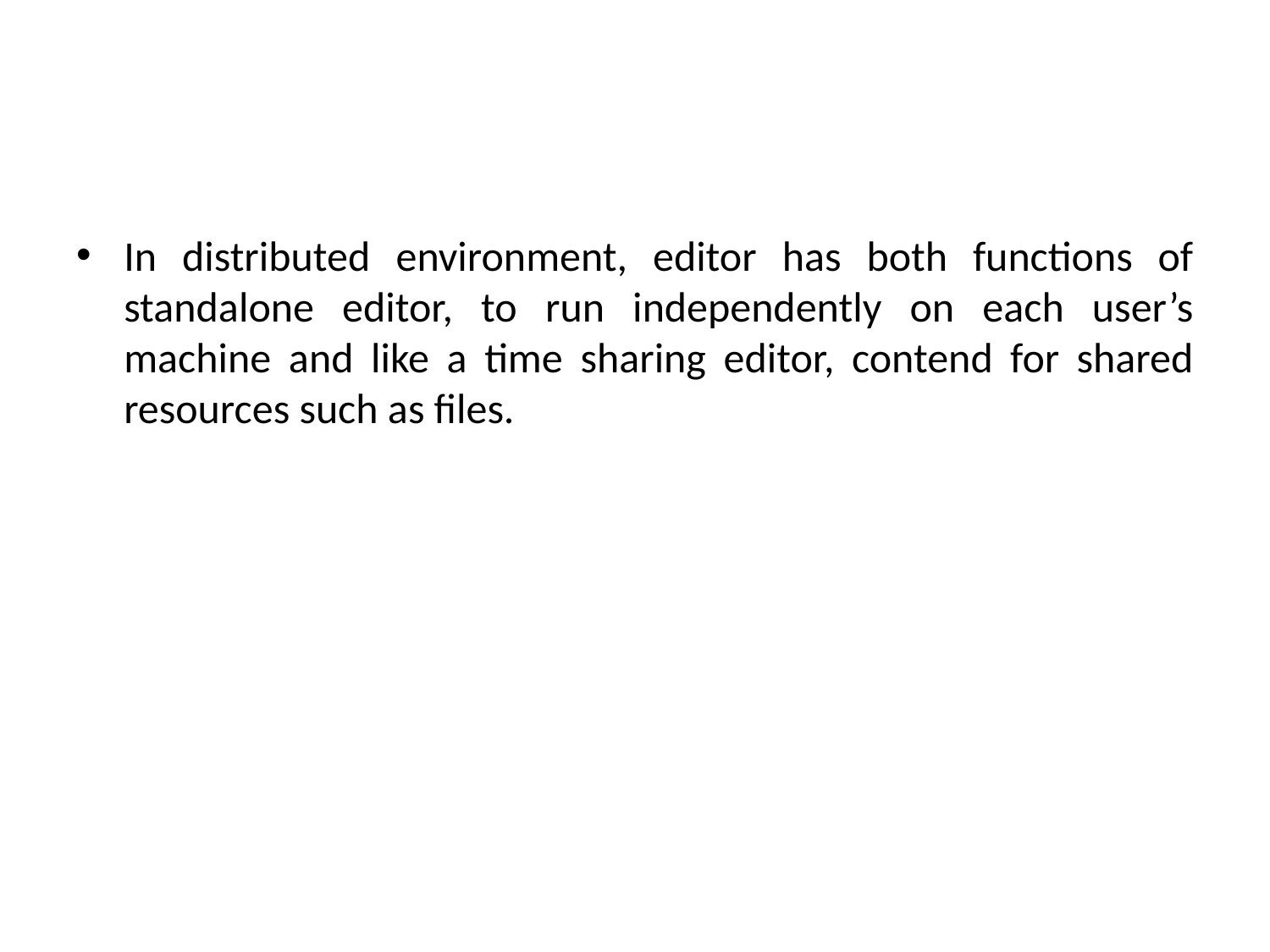

#
In distributed environment, editor has both functions of standalone editor, to run independently on each user’s machine and like a time sharing editor, contend for shared resources such as files.